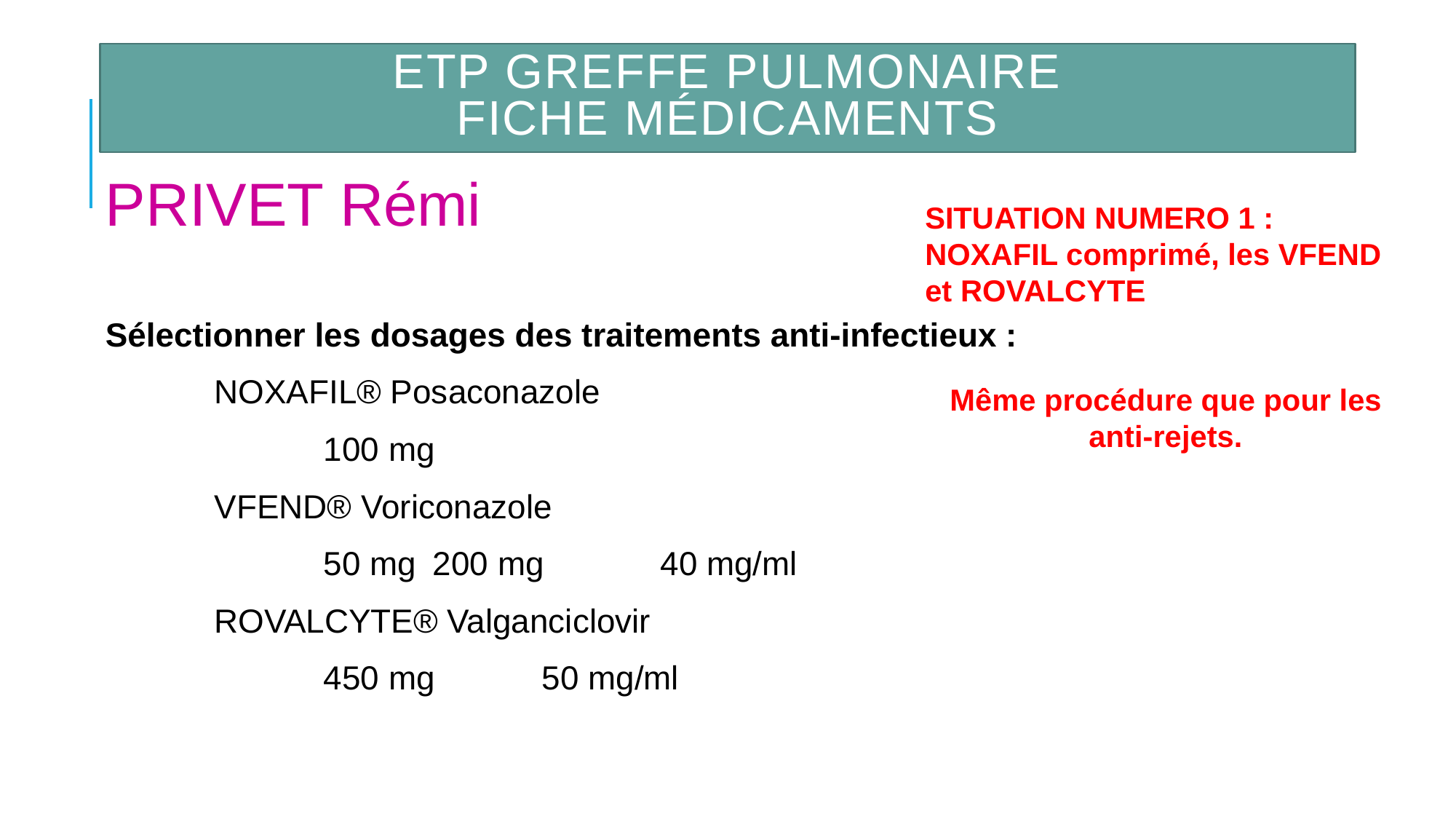

# ETP Greffe Pulmonaire Fiche médicaments
PRIVET Rémi

Sélectionner les dosages des traitements anti-infectieux :
	NOXAFIL® Posaconazole
		100 mg
	VFEND® Voriconazole
		50 mg 	200 mg	 40 mg/ml
	ROVALCYTE® Valganciclovir
		450 mg	50 mg/ml

SITUATION NUMERO 1 : NOXAFIL comprimé, les VFEND et ROVALCYTE

Même procédure que pour les anti-rejets.